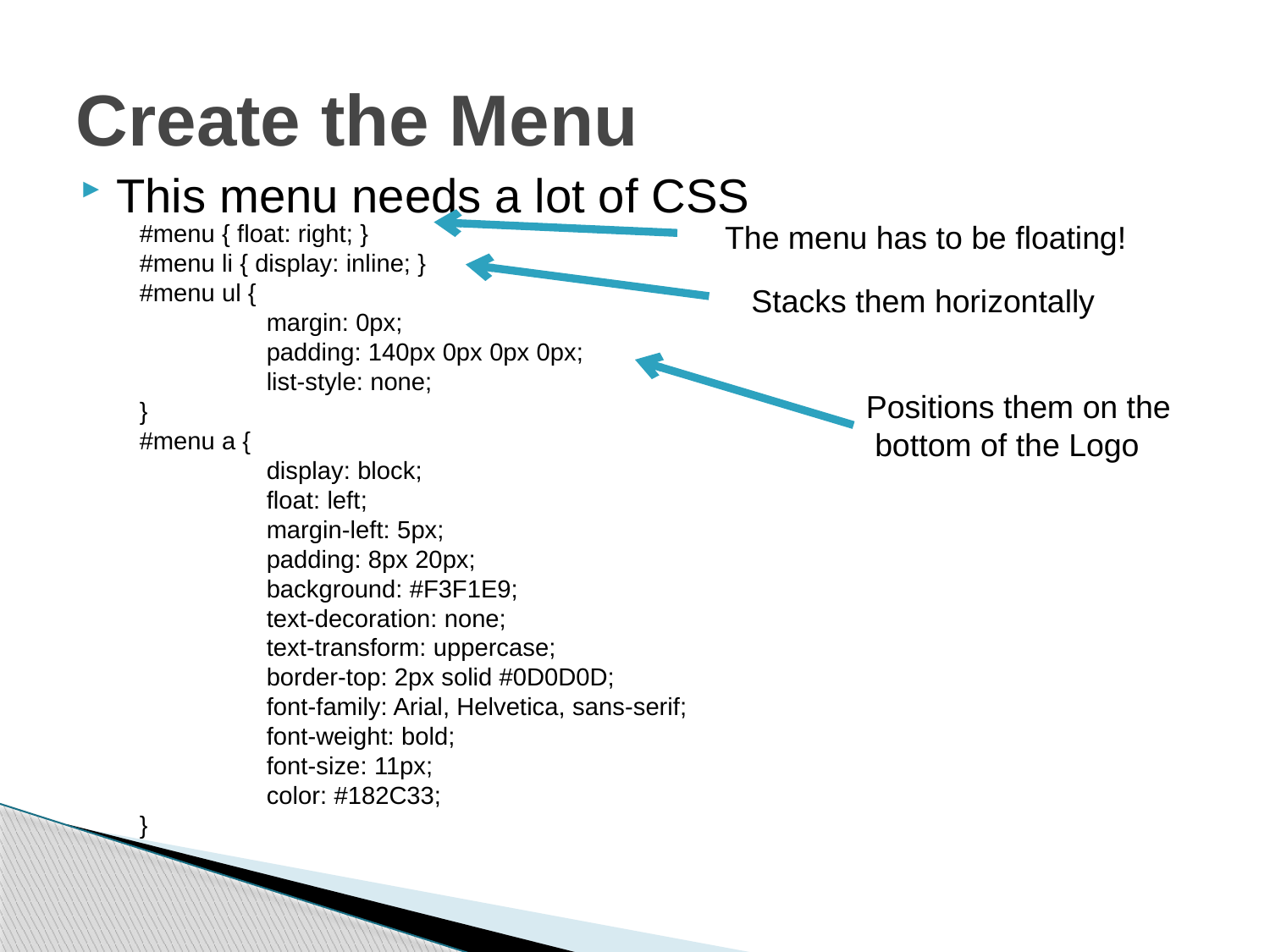

# Create the Menu
This menu needs a lot of CSS
#menu { float: right; }
#menu li { display: inline; }
#menu ul {
	margin: 0px;
	padding: 140px 0px 0px 0px;
	list-style: none;
}
#menu a {
	display: block;
	float: left;
	margin-left: 5px;
	padding: 8px 20px;
	background: #F3F1E9;
	text-decoration: none;
	text-transform: uppercase;
	border-top: 2px solid #0D0D0D;
	font-family: Arial, Helvetica, sans-serif;
	font-weight: bold;
	font-size: 11px;
	color: #182C33;
}
The menu has to be floating!
Stacks them horizontally
Positions them on the
 bottom of the Logo